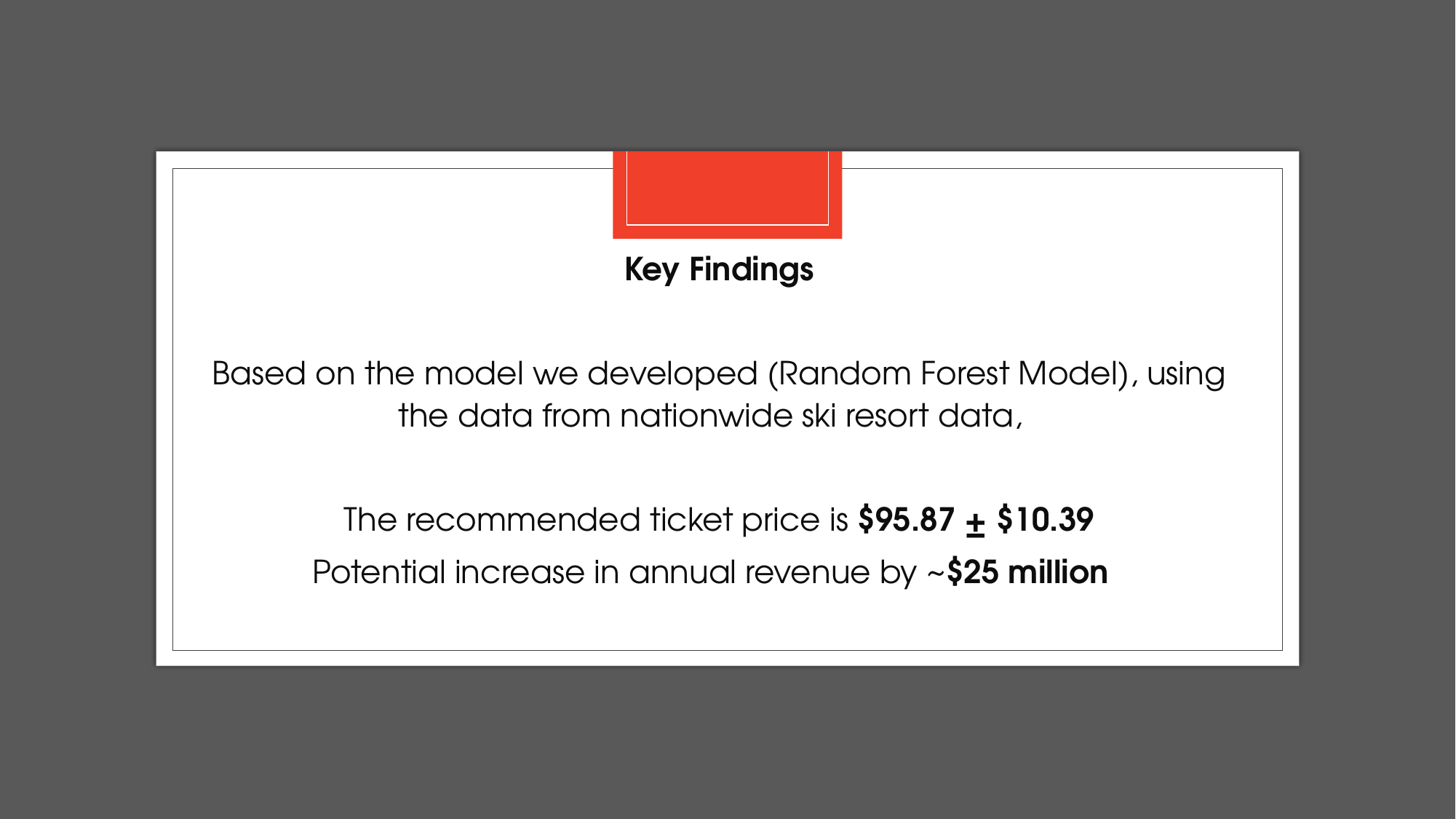

Key Findings

Based on the model we developed (Random Forest Model), using the data from nationwide ski resort data,

The recommended ticket price is $95.87 ± $10.39
Potential increase in annual revenue by ~$25 million